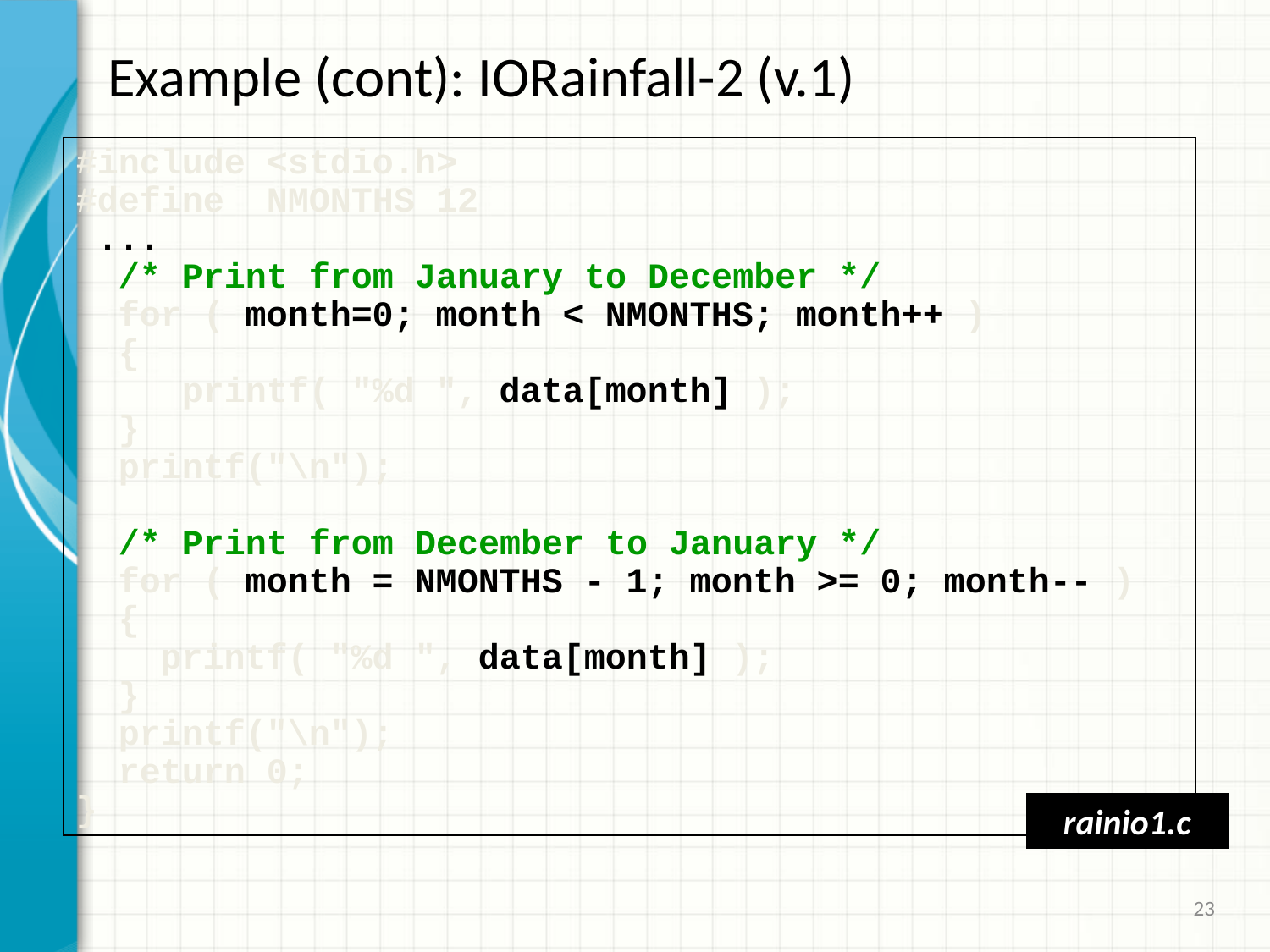

# Example (cont): IORainfall-2 (v.1)
#include <stdio.h>
#define  NMONTHS 12
 ...
  /* Print from January to December */
  for ( month=0; month < NMONTHS; month++ )
  {
     printf( "%d ", data[month] );
  }
  printf("\n");

  /* Print from December to January */
  for ( month = NMONTHS - 1; month >= 0; month-- )
  {
    printf( "%d ", data[month] );
  }
  printf("\n");
  return 0;
}
rainio1.c
23